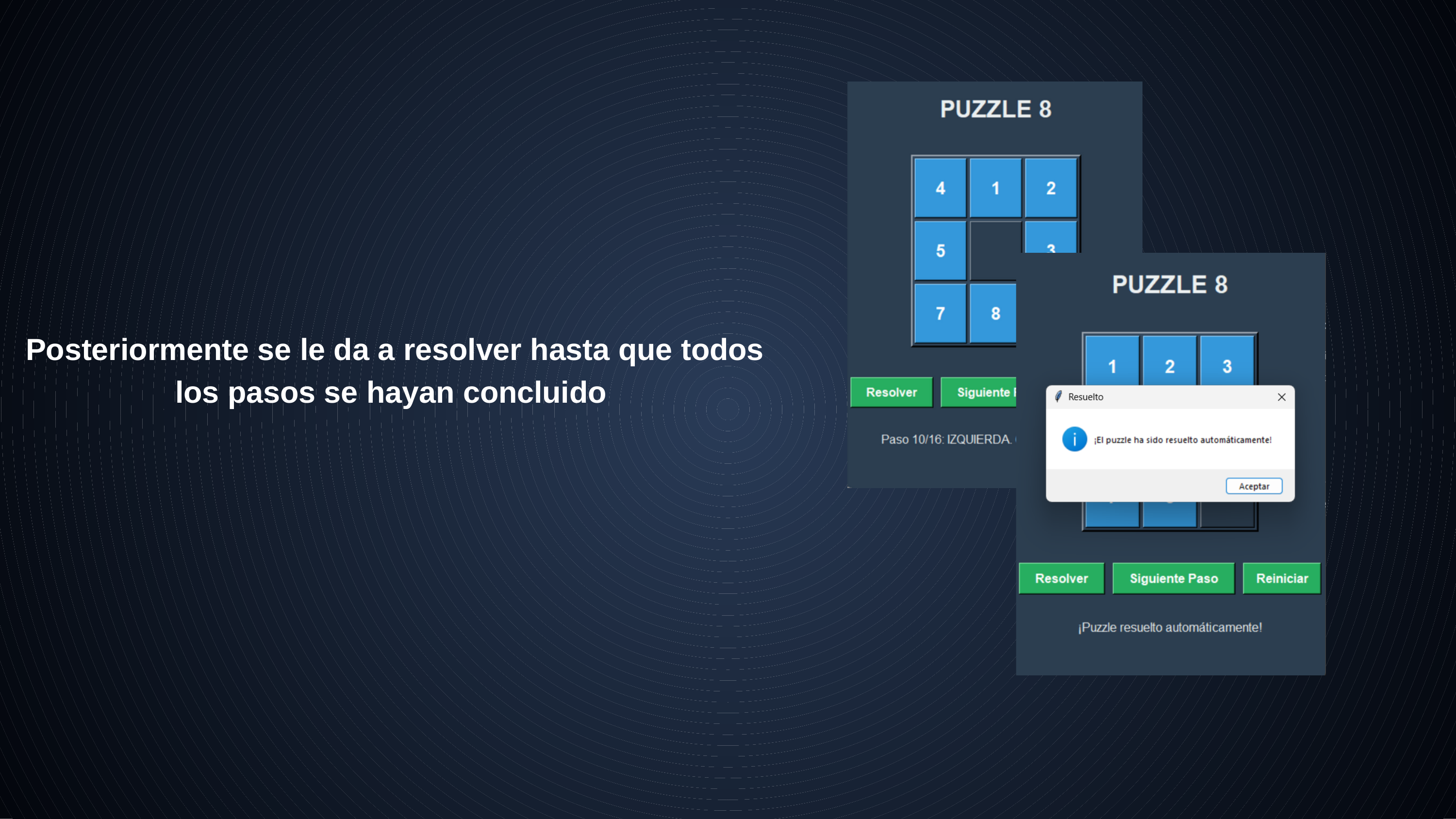

Posteriormente se le da a resolver hasta que todos los pasos se hayan concluido